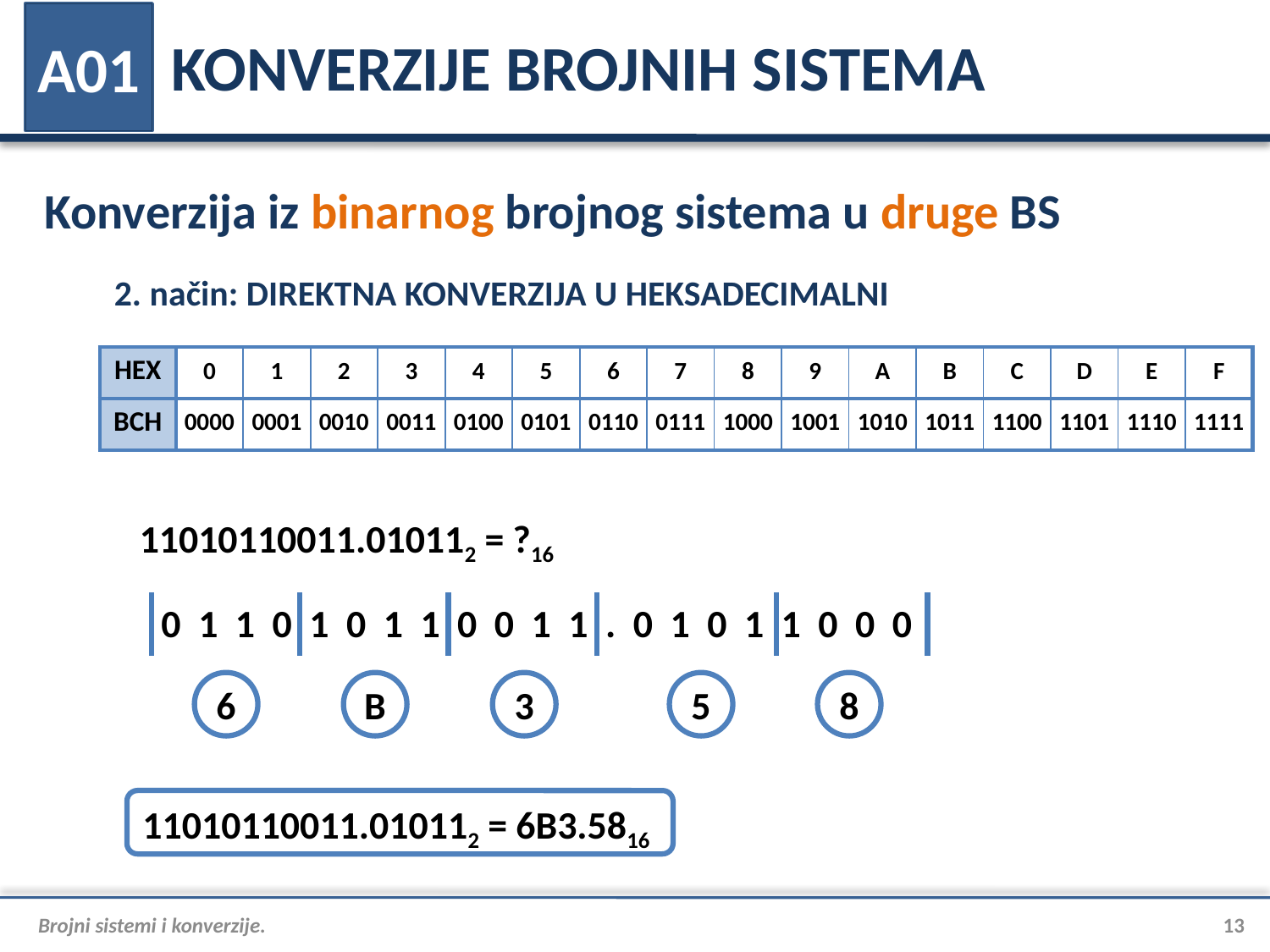

# KONVERZIJE BROJNIH SISTEMA
A01
Konverzija iz binarnog brojnog sistema u druge BS
2. način: DIREKTNA KONVERZIJA U HEKSADECIMALNI
| HEX | 0 | 1 | 2 | 3 | 4 | 5 | 6 | 7 | 8 | 9 | A | B | C | D | E | F |
| --- | --- | --- | --- | --- | --- | --- | --- | --- | --- | --- | --- | --- | --- | --- | --- | --- |
| BCH | 0000 | 0001 | 0010 | 0011 | 0100 | 0101 | 0110 | 0111 | 1000 | 1001 | 1010 | 1011 | 1100 | 1101 | 1110 | 1111 |
11010110011.010112 = ?16
0  1  1  0  1  0  1  1  0  0  1  1  .  0  1  0  1  1  0  0  0
6
B
3
5
8
11010110011.010112 = 6B3.5816
Brojni sistemi i konverzije.
13